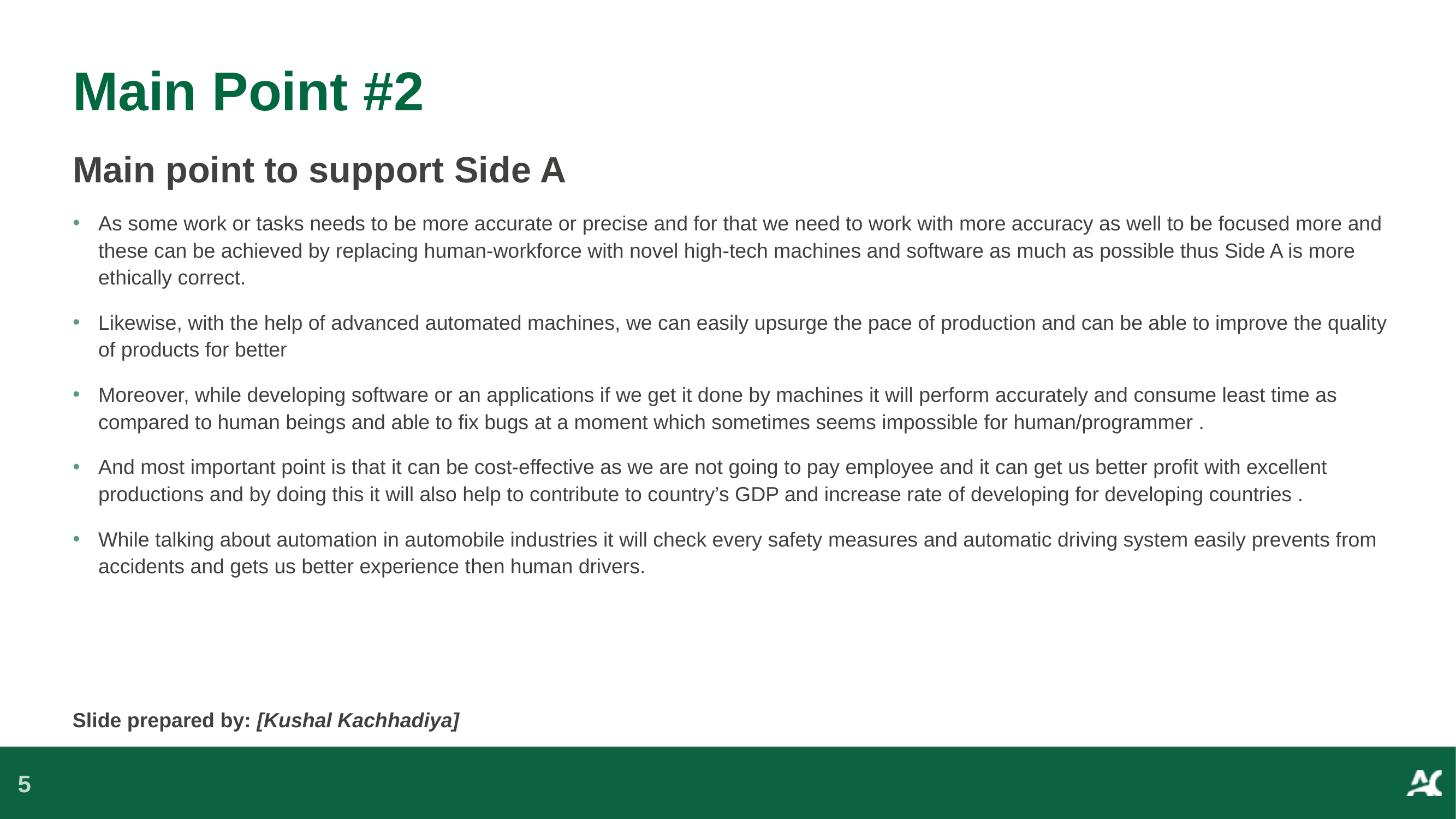

# Main Point #2
Main point to support Side A
As some work or tasks needs to be more accurate or precise and for that we need to work with more accuracy as well to be focused more and these can be achieved by replacing human-workforce with novel high-tech machines and software as much as possible thus Side A is more ethically correct.
Likewise, with the help of advanced automated machines, we can easily upsurge the pace of production and can be able to improve the quality of products for better
Moreover, while developing software or an applications if we get it done by machines it will perform accurately and consume least time as compared to human beings and able to fix bugs at a moment which sometimes seems impossible for human/programmer .
And most important point is that it can be cost-effective as we are not going to pay employee and it can get us better profit with excellent productions and by doing this it will also help to contribute to country’s GDP and increase rate of developing for developing countries .
While talking about automation in automobile industries it will check every safety measures and automatic driving system easily prevents from accidents and gets us better experience then human drivers.

Slide prepared by: [Kushal Kachhadiya]

5